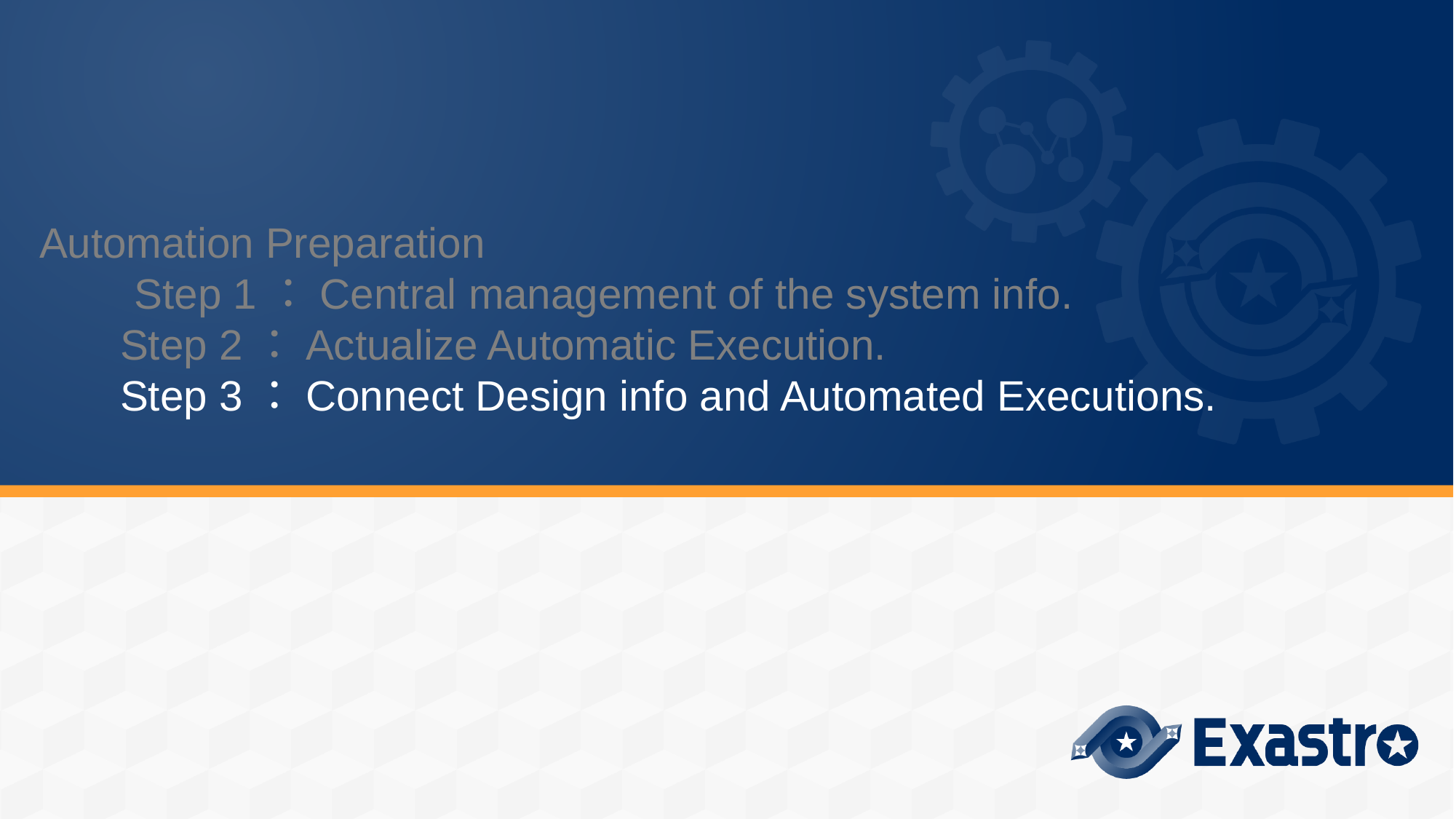

# Automation Preparation 　　Step 1：Central management of the system info. 　   Step 2：Actualize Automatic Execution. 　   Step 3：Connect Design info and Automated Executions.